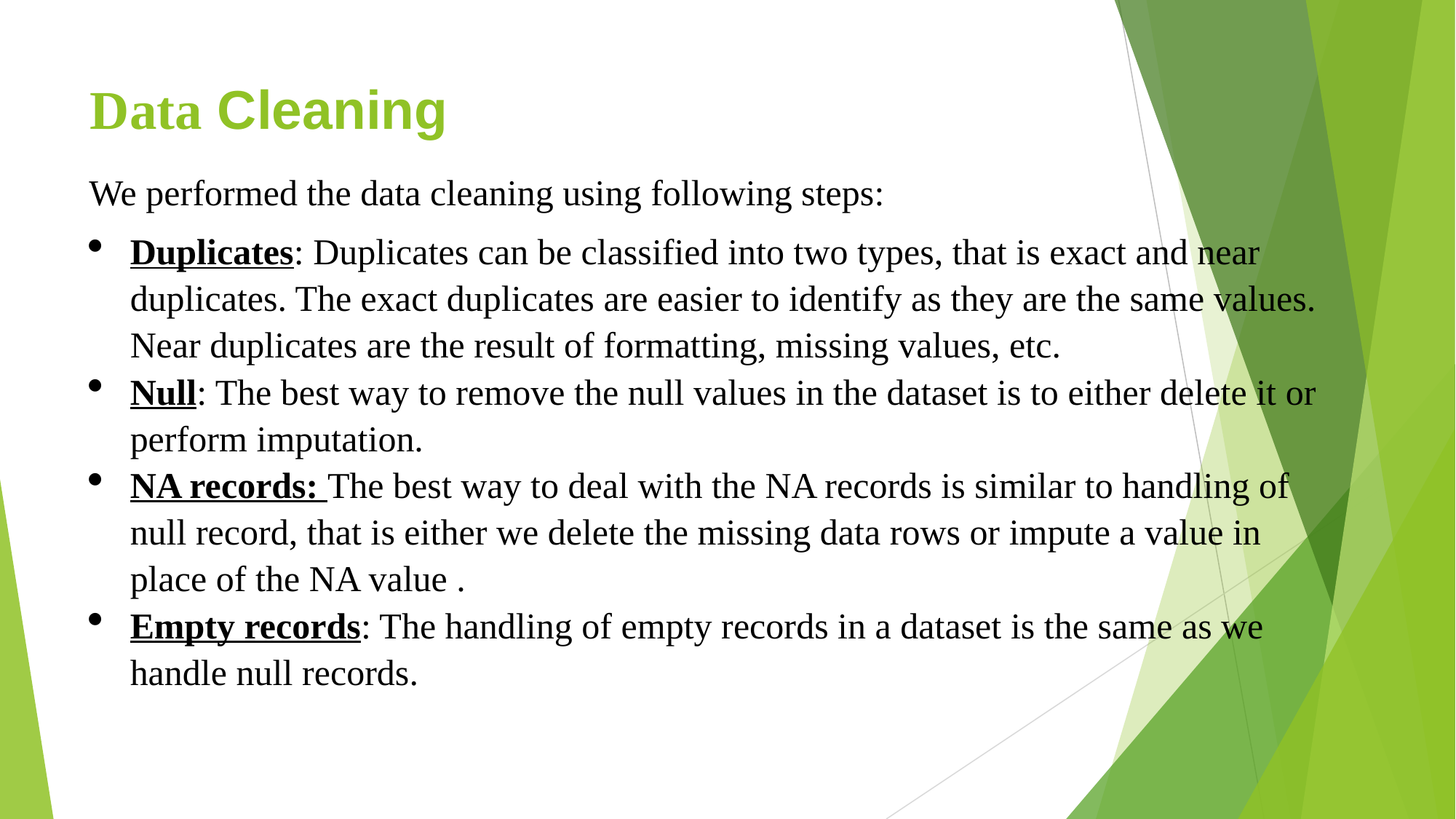

# Data Cleaning
We performed the data cleaning using following steps:
Duplicates: Duplicates can be classified into two types, that is exact and near duplicates. The exact duplicates are easier to identify as they are the same values.  Near duplicates are the result of formatting, missing values, etc.
Null: The best way to remove the null values in the dataset is to either delete it or perform imputation.
NA records: The best way to deal with the NA records is similar to handling of null record, that is either we delete the missing data rows or impute a value in place of the NA value .
Empty records: The handling of empty records in a dataset is the same as we handle null records.